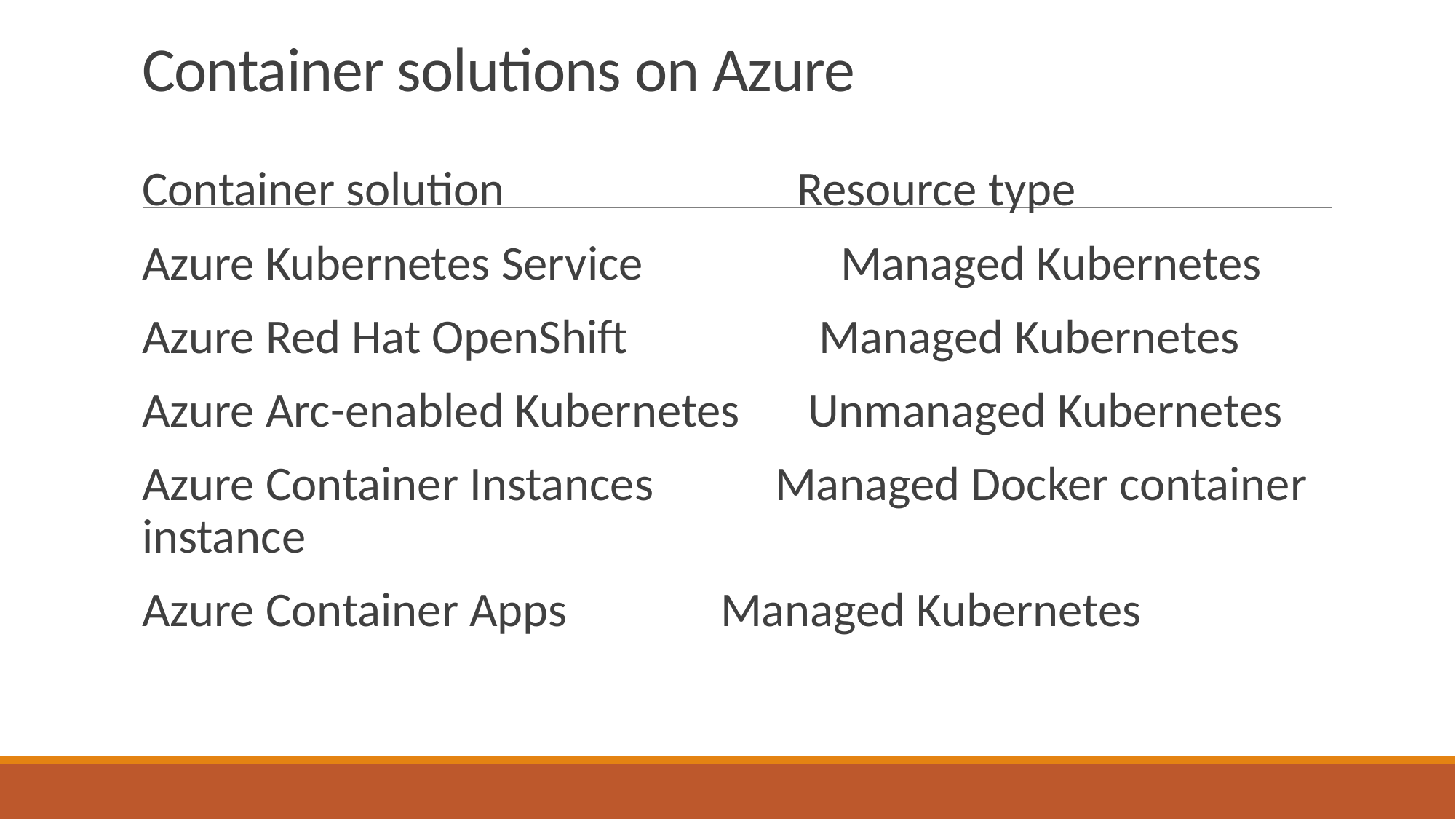

# Container solutions on Azure
Container solution	                    Resource type
Azure Kubernetes Service	              Managed Kubernetes
Azure Red Hat OpenShift	            Managed Kubernetes
Azure Arc-enabled Kubernetes	 Unmanaged Kubernetes
Azure Container Instances	        Managed Docker container instance
Azure Container Apps	             Managed Kubernetes